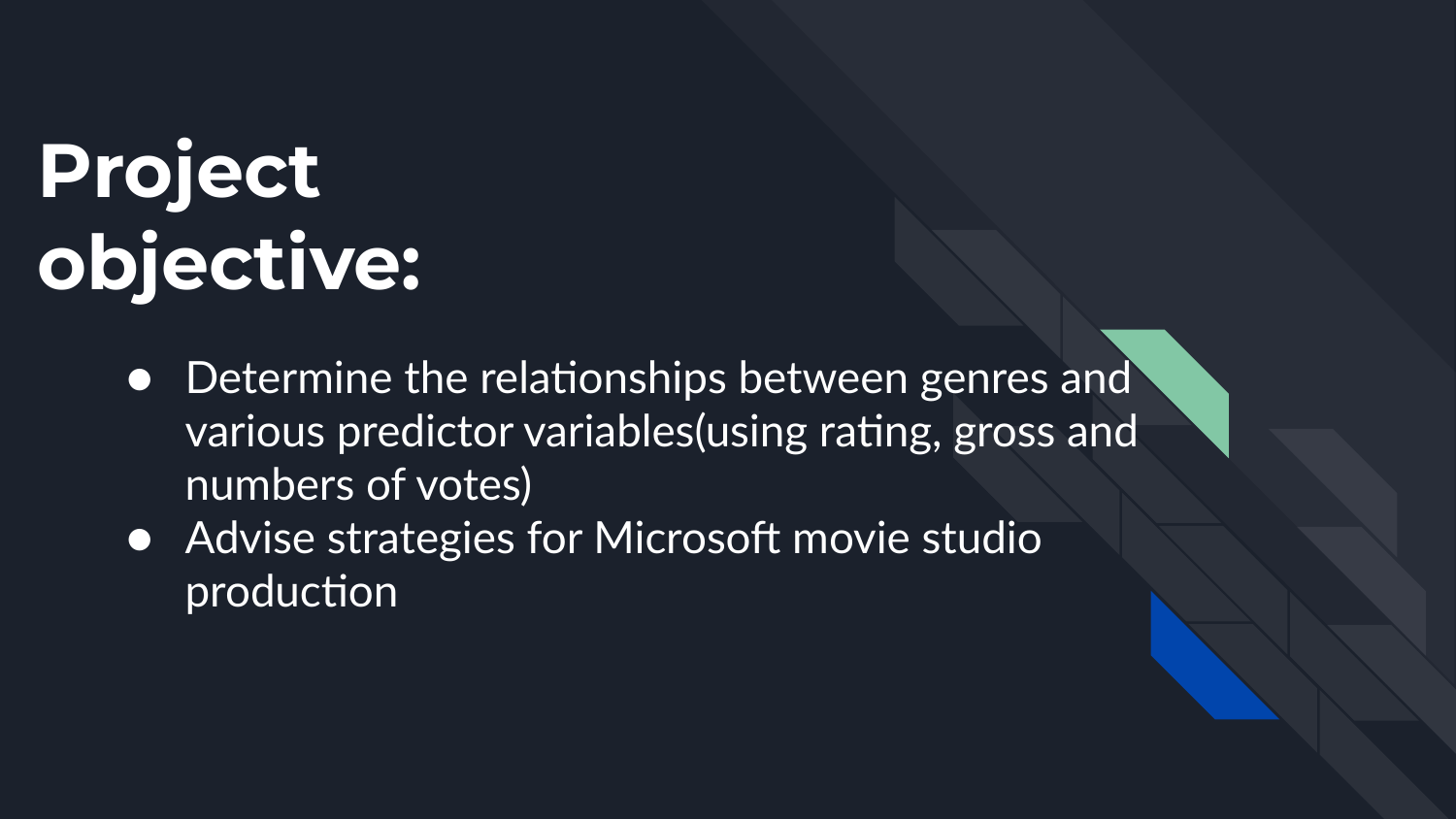

# Project objective:

Determine the relationships between genres and various predictor variables(using rating, gross and numbers of votes)
Advise strategies for Microsoft movie studio production